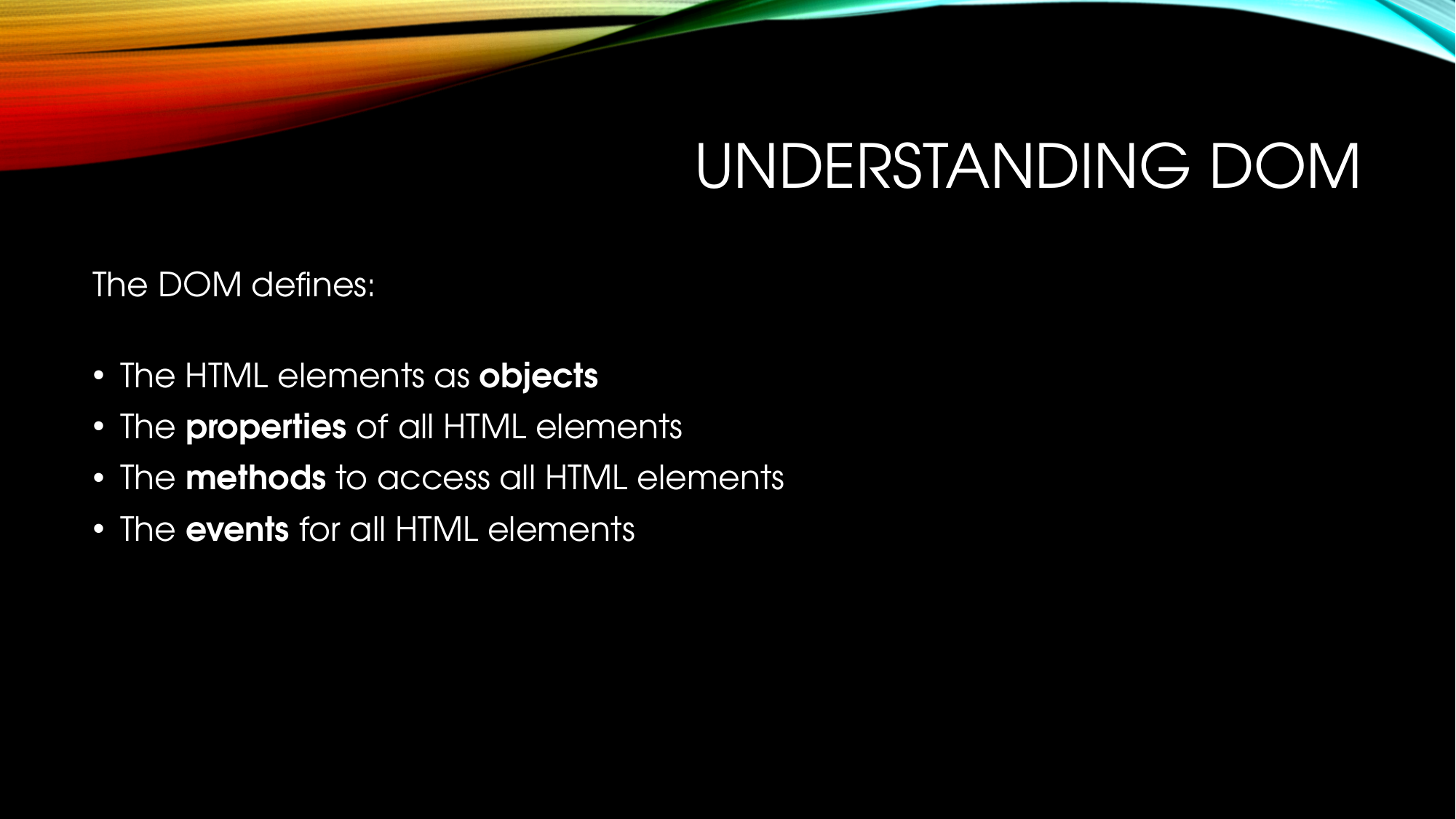

# Understanding dom
The DOM defines:
The HTML elements as objects
The properties of all HTML elements
The methods to access all HTML elements
The events for all HTML elements